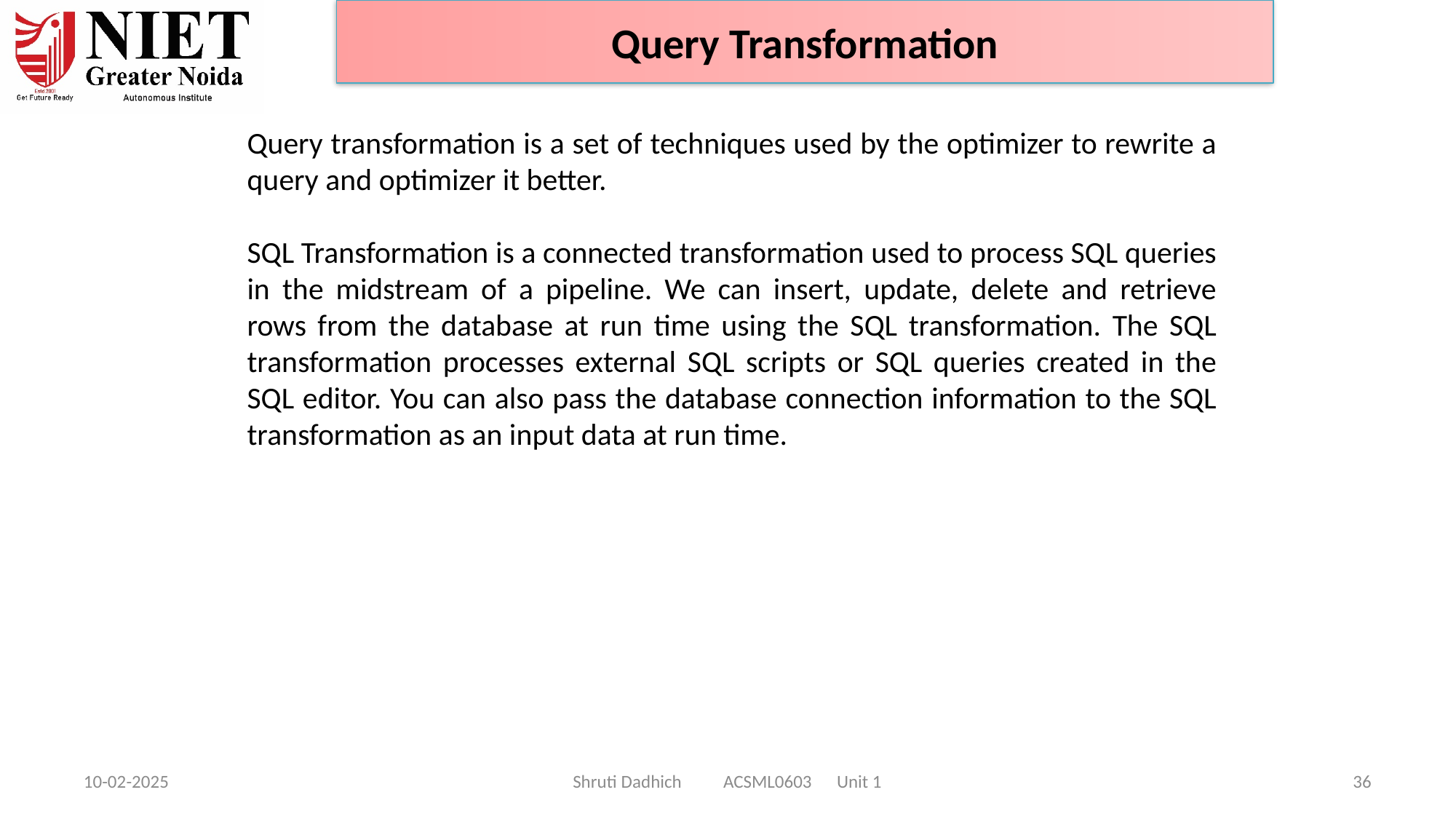

Query Transformation
Query transformation is a set of techniques used by the optimizer to rewrite a query and optimizer it better.

SQL Transformation is a connected transformation used to process SQL queries in the midstream of a pipeline. We can insert, update, delete and retrieve rows from the database at run time using the SQL transformation. The SQL transformation processes external SQL scripts or SQL queries created in the SQL editor. You can also pass the database connection information to the SQL transformation as an input data at run time.

10-02-2025
Shruti Dadhich          ACSML0603      Unit 1
36